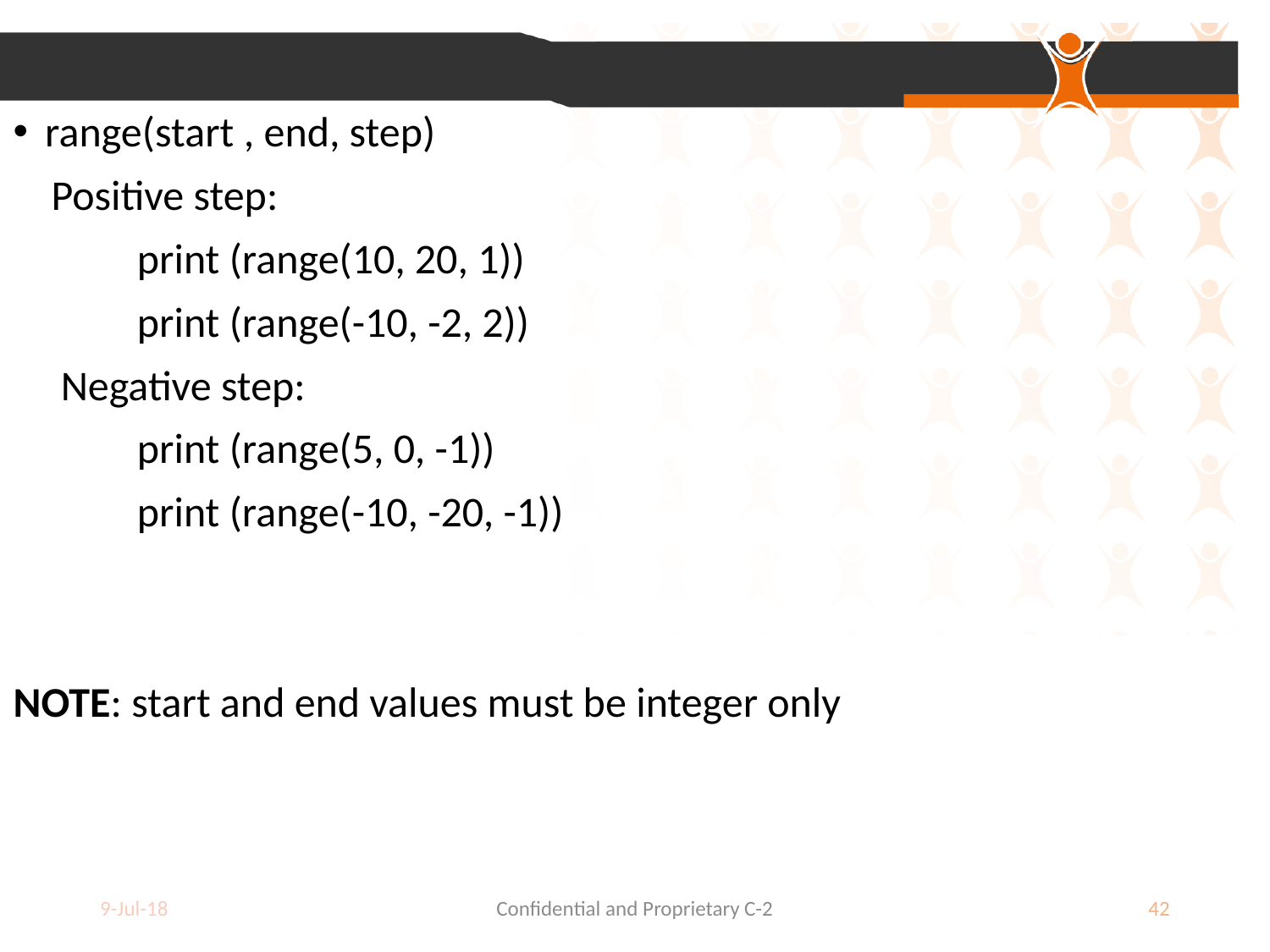

range(start , end, step)
    Positive step:
             print (range(10, 20, 1))
             print (range(-10, -2, 2))
     Negative step:
             print (range(5, 0, -1))
             print (range(-10, -20, -1))

NOTE: start and end values must be integer only

9-Jul-18
Confidential and Proprietary C-2
42